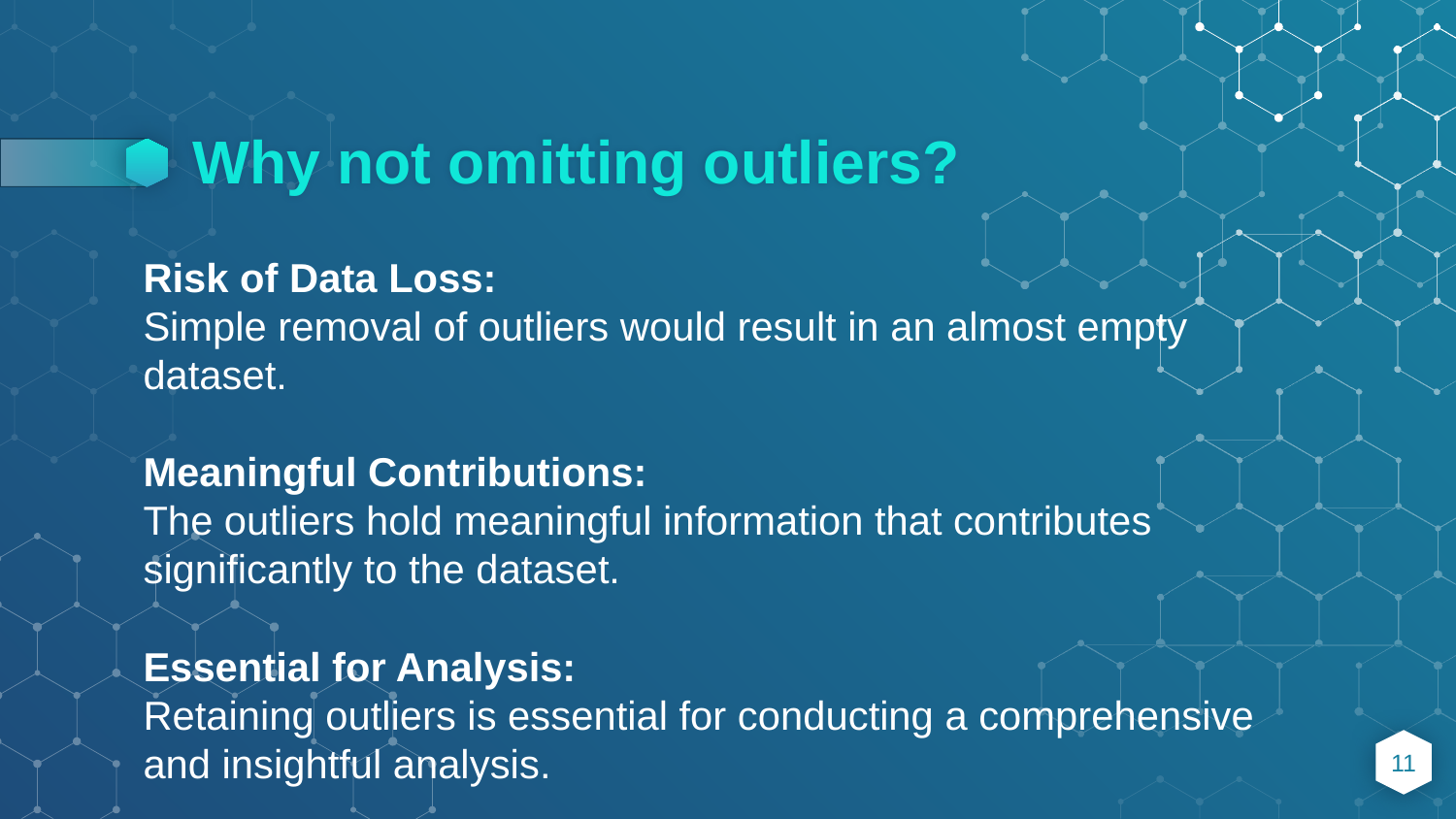

# Why not omitting outliers?
Risk of Data Loss:
Simple removal of outliers would result in an almost empty dataset.

Meaningful Contributions:
The outliers hold meaningful information that contributes significantly to the dataset.

Essential for Analysis:
Retaining outliers is essential for conducting a comprehensive and insightful analysis.
11